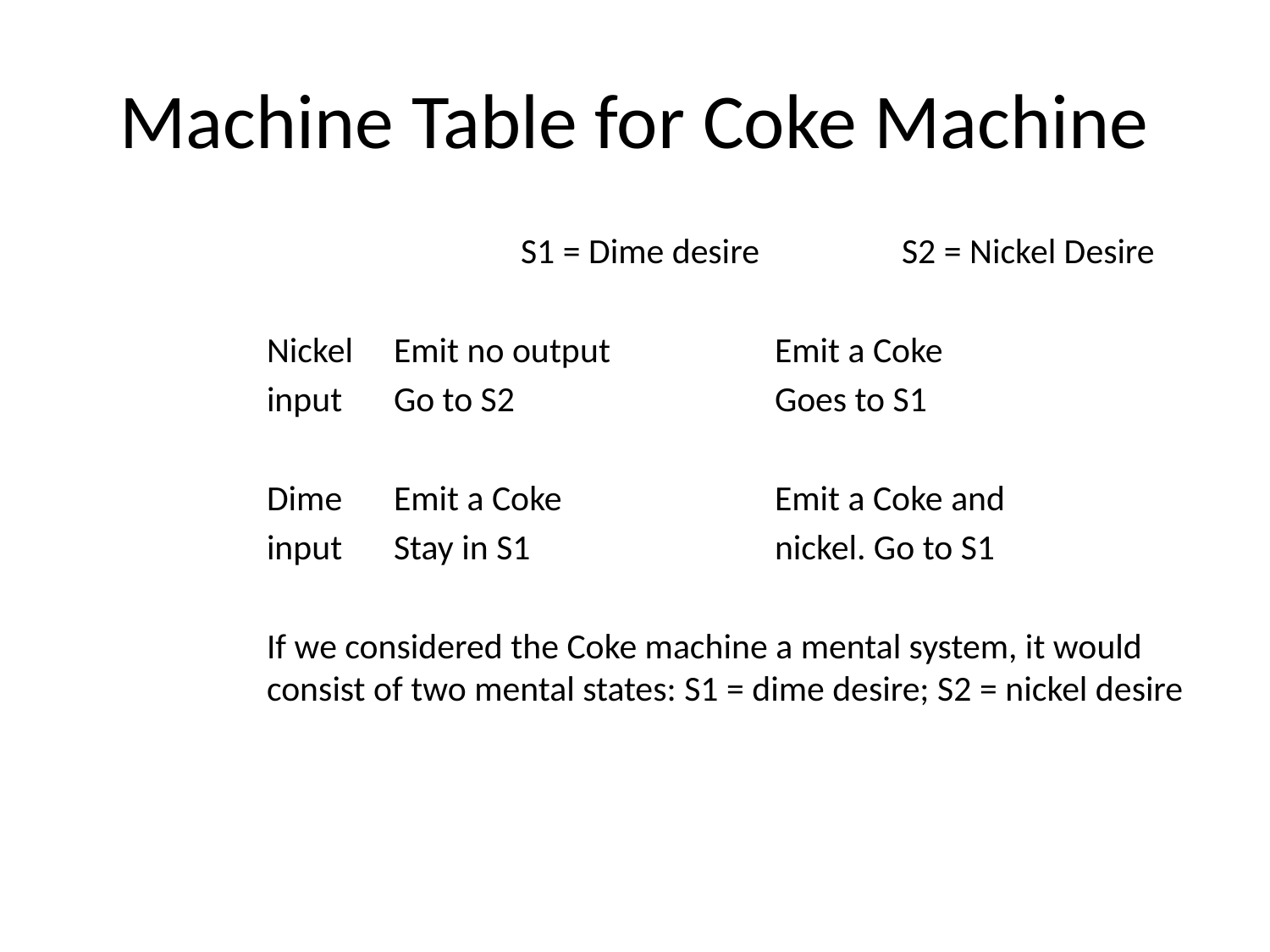

# Machine Table for Coke Machine
		S1 = Dime desire		S2 = Nickel Desire

Nickel 	Emit no output		Emit a Coke
input	Go to S2			Goes to S1

Dime 	Emit a Coke 		Emit a Coke and
input	Stay in S1		nickel. Go to S1

If we considered the Coke machine a mental system, it would consist of two mental states: S1 = dime desire; S2 = nickel desire